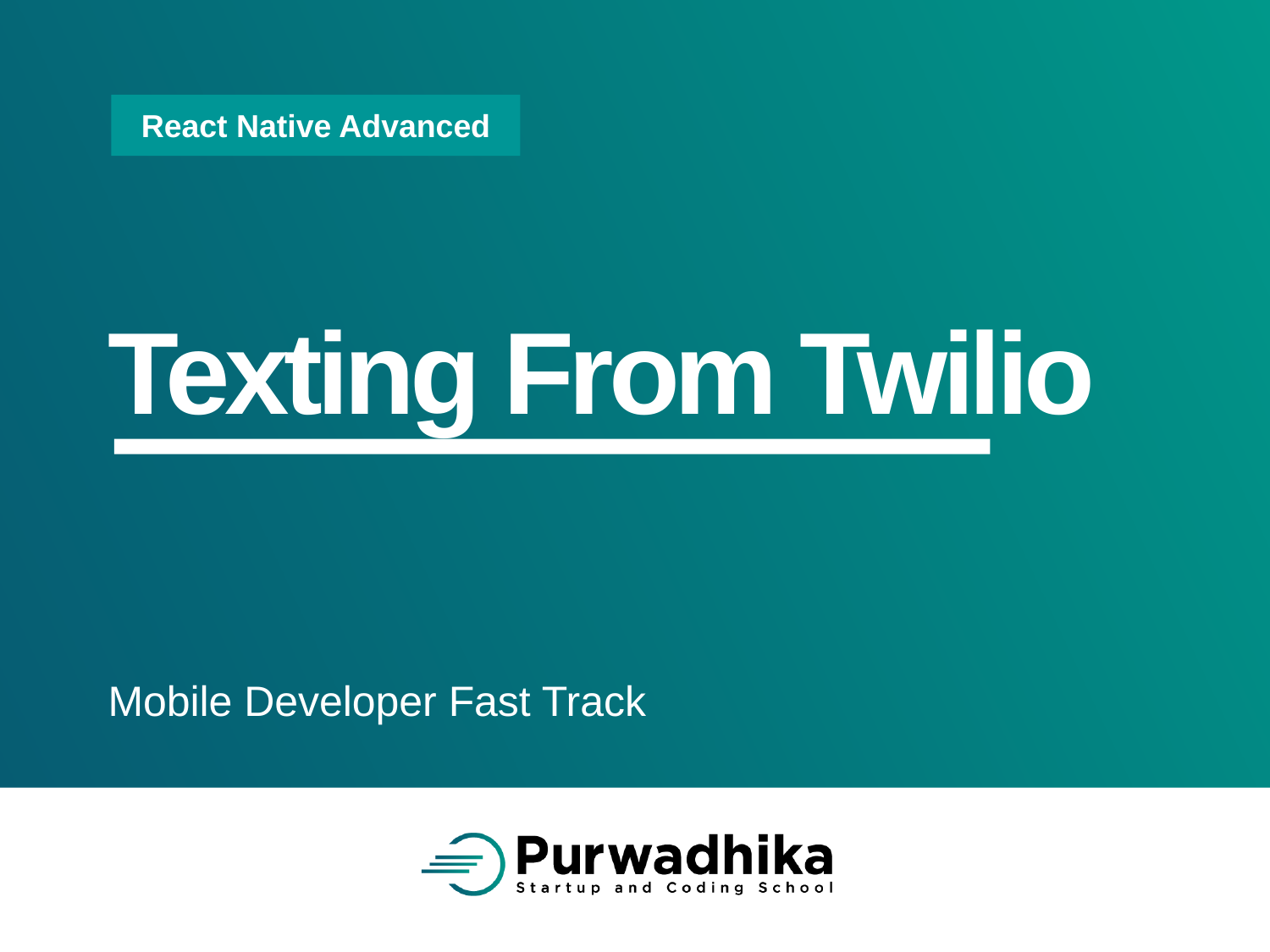

# Texting From Twilio

Mobile Developer Fast Track